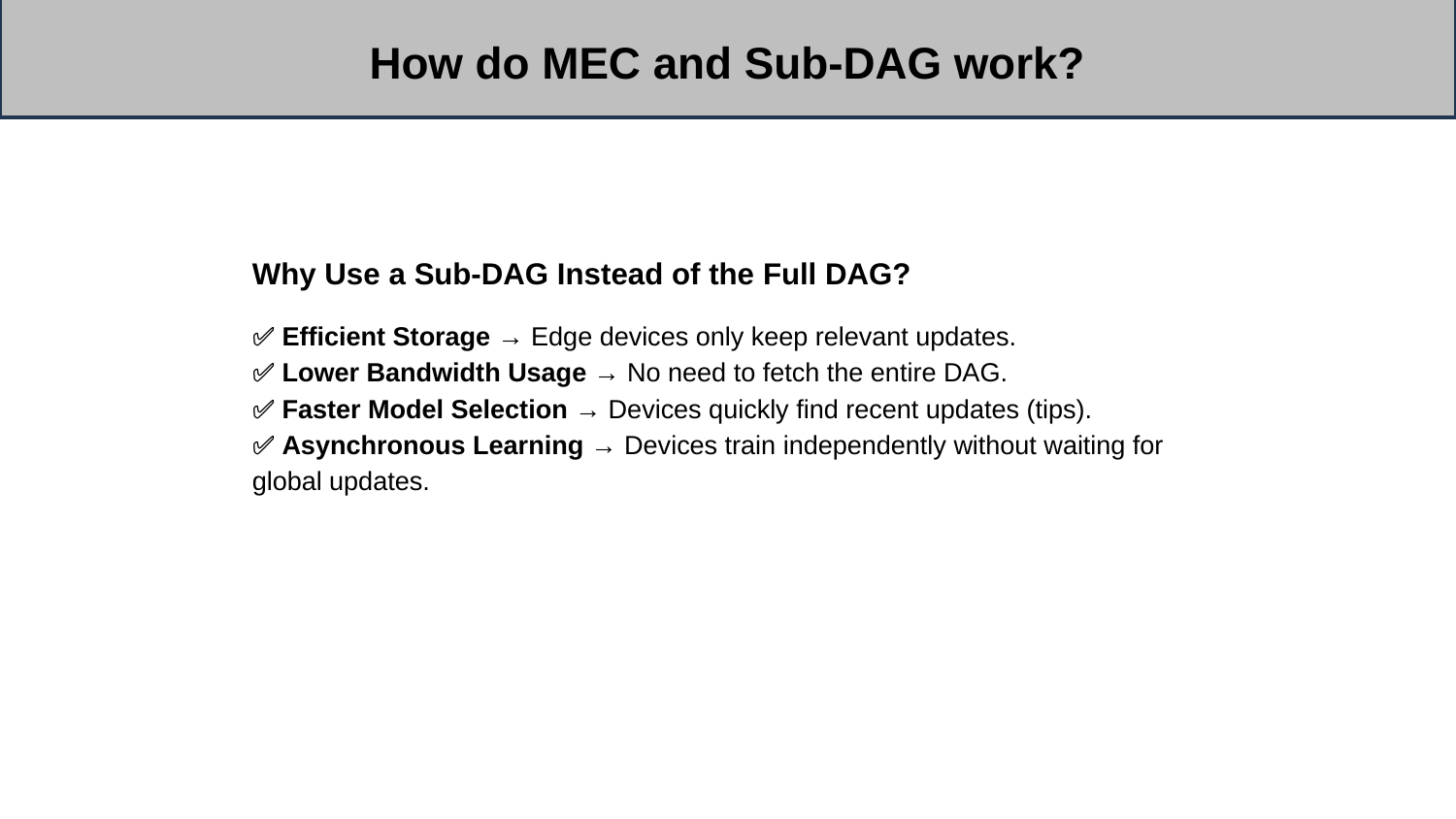

How do MEC and Sub-DAG work?
Why Use a Sub-DAG Instead of the Full DAG?
✅ Efficient Storage → Edge devices only keep relevant updates.
✅ Lower Bandwidth Usage → No need to fetch the entire DAG.
✅ Faster Model Selection → Devices quickly find recent updates (tips).
✅ Asynchronous Learning → Devices train independently without waiting for global updates.